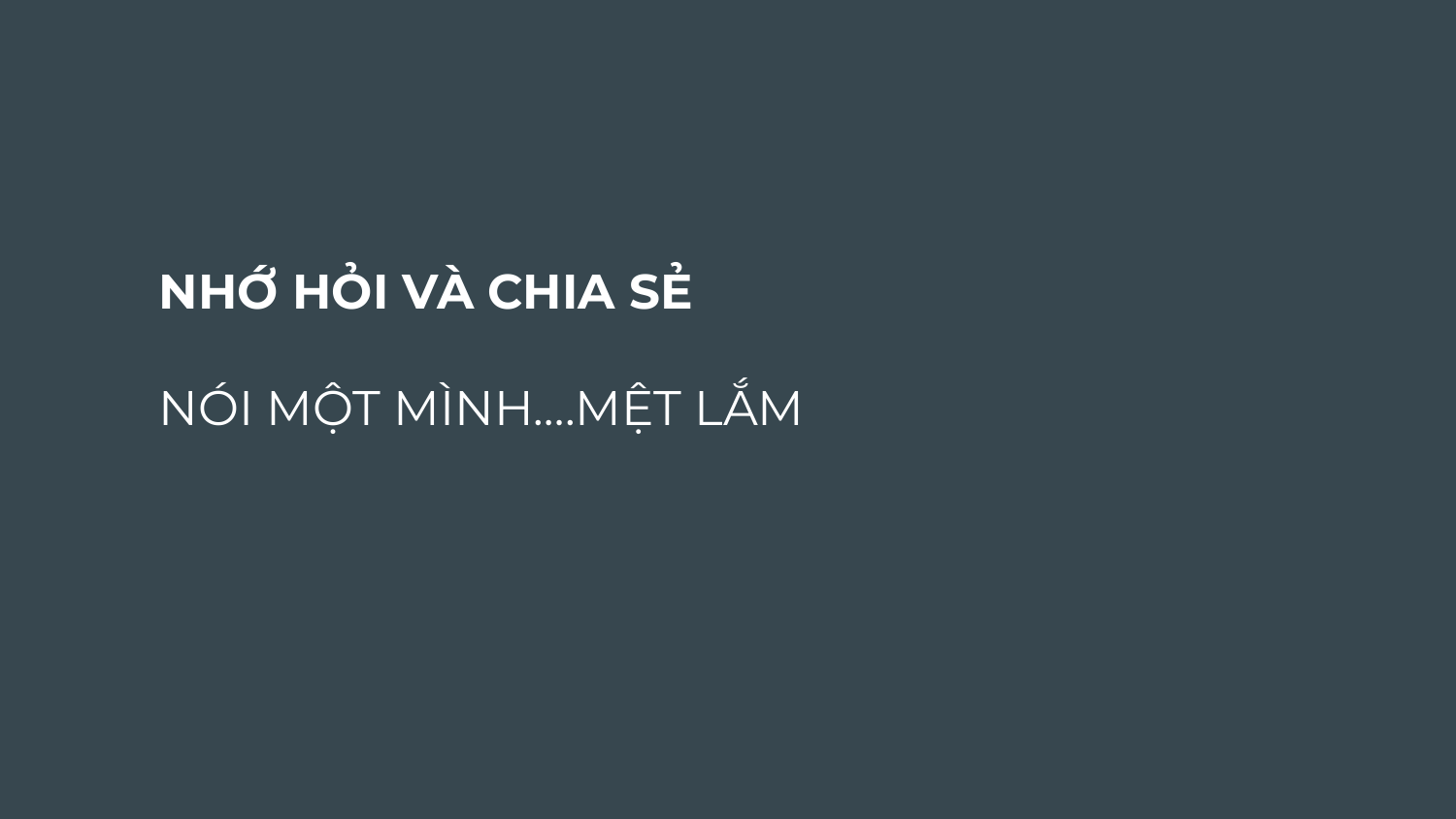

NHỚ HỎI VÀ CHIA SẺ

NÓI MỘT MÌNH….MỆT LẮM